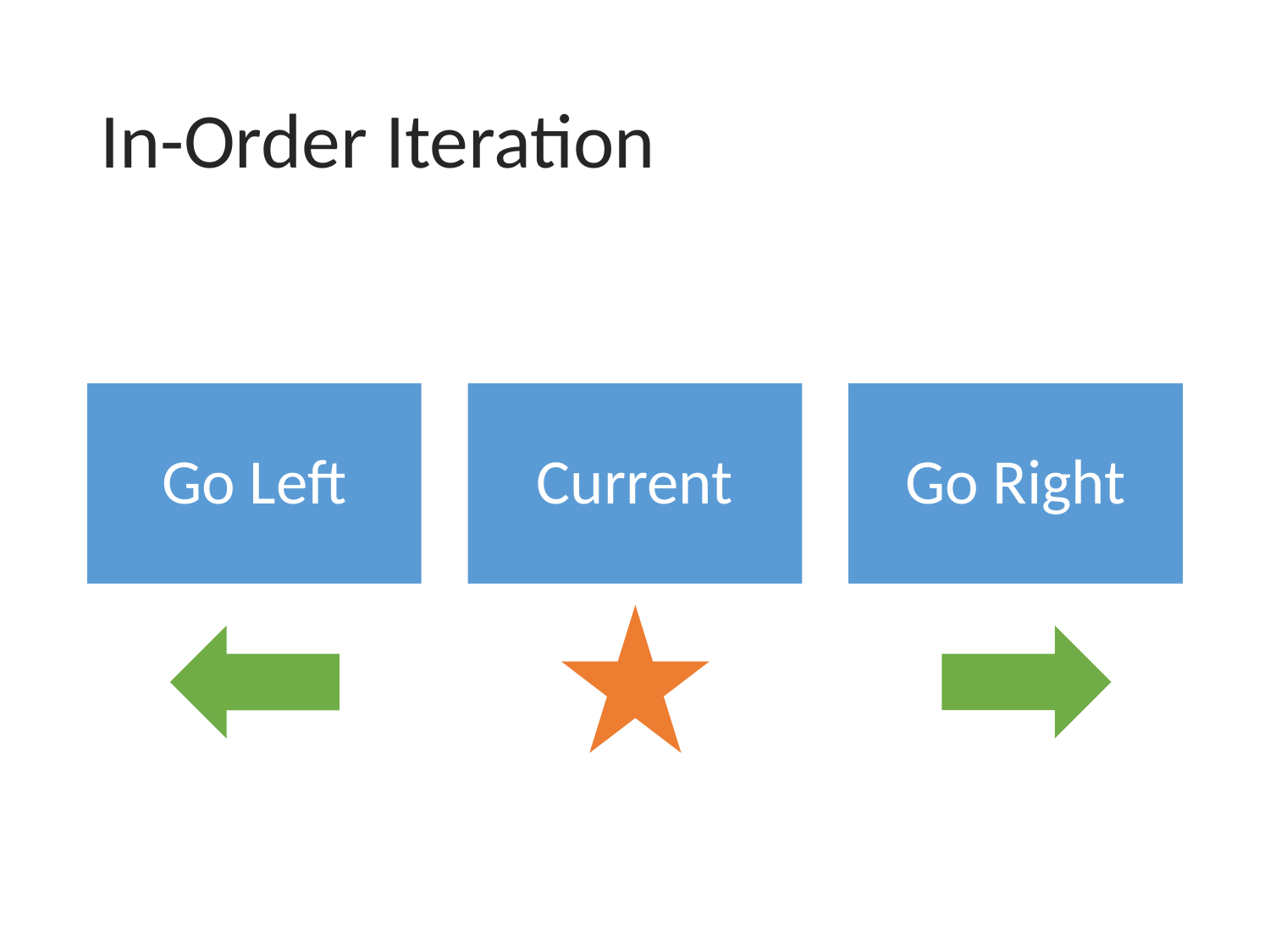

# In-Order Iteration

Go Left

Current

Go Right